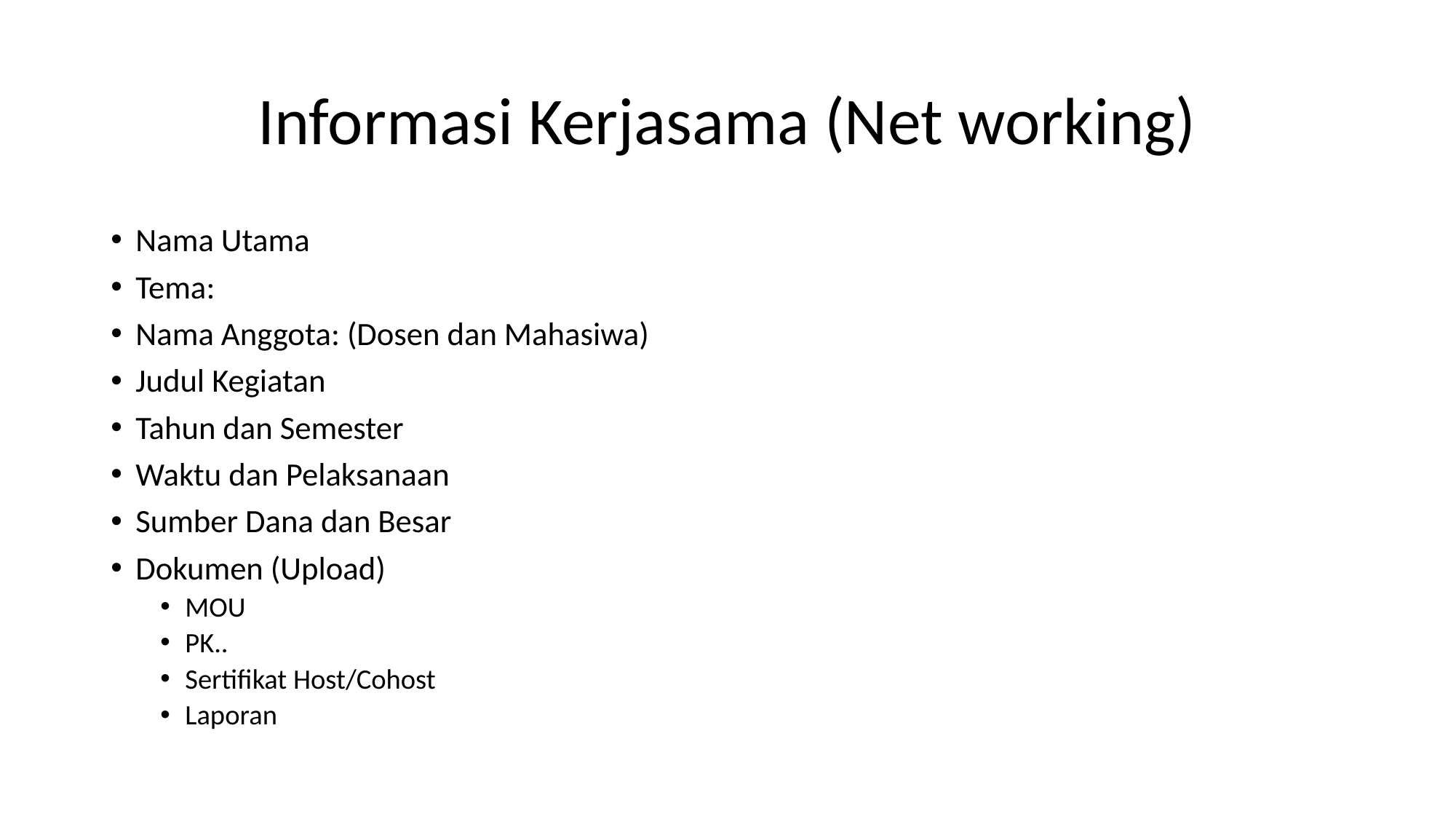

# Informasi Kerjasama (Net working)
Nama Utama
Tema:
Nama Anggota: (Dosen dan Mahasiwa)
Judul Kegiatan
Tahun dan Semester
Waktu dan Pelaksanaan
Sumber Dana dan Besar
Dokumen (Upload)
MOU
PK..
Sertifikat Host/Cohost
Laporan